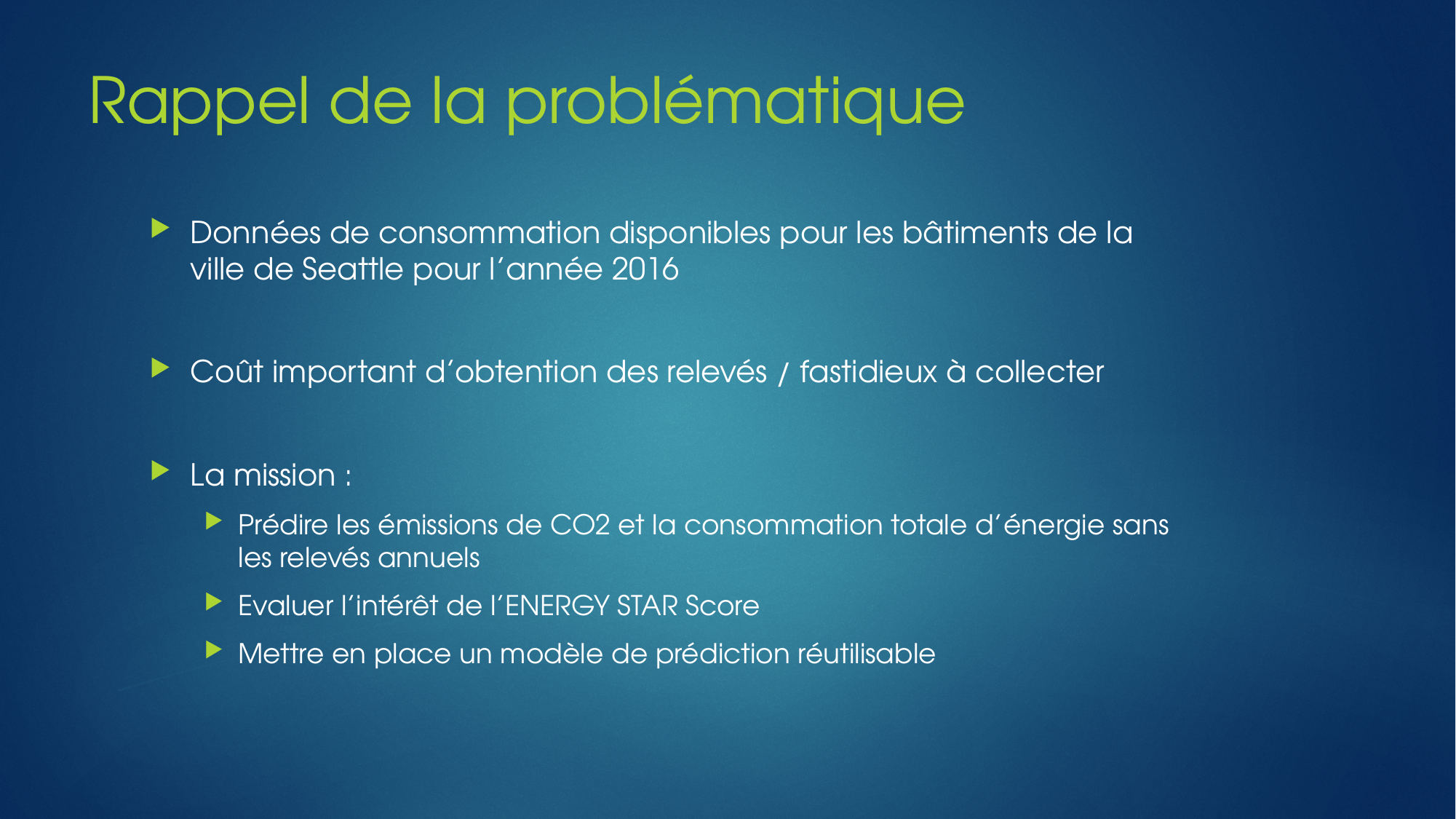

# Rappel de la problématique
Données de consommation disponibles pour les bâtiments de la ville de Seattle pour l’année 2016

Coût important d’obtention des relevés / fastidieux à collecter

La mission :
Prédire les émissions de CO2 et la consommation totale d’énergie sans les relevés annuels
Evaluer l’intérêt de l’ENERGY STAR Score
Mettre en place un modèle de prédiction réutilisable